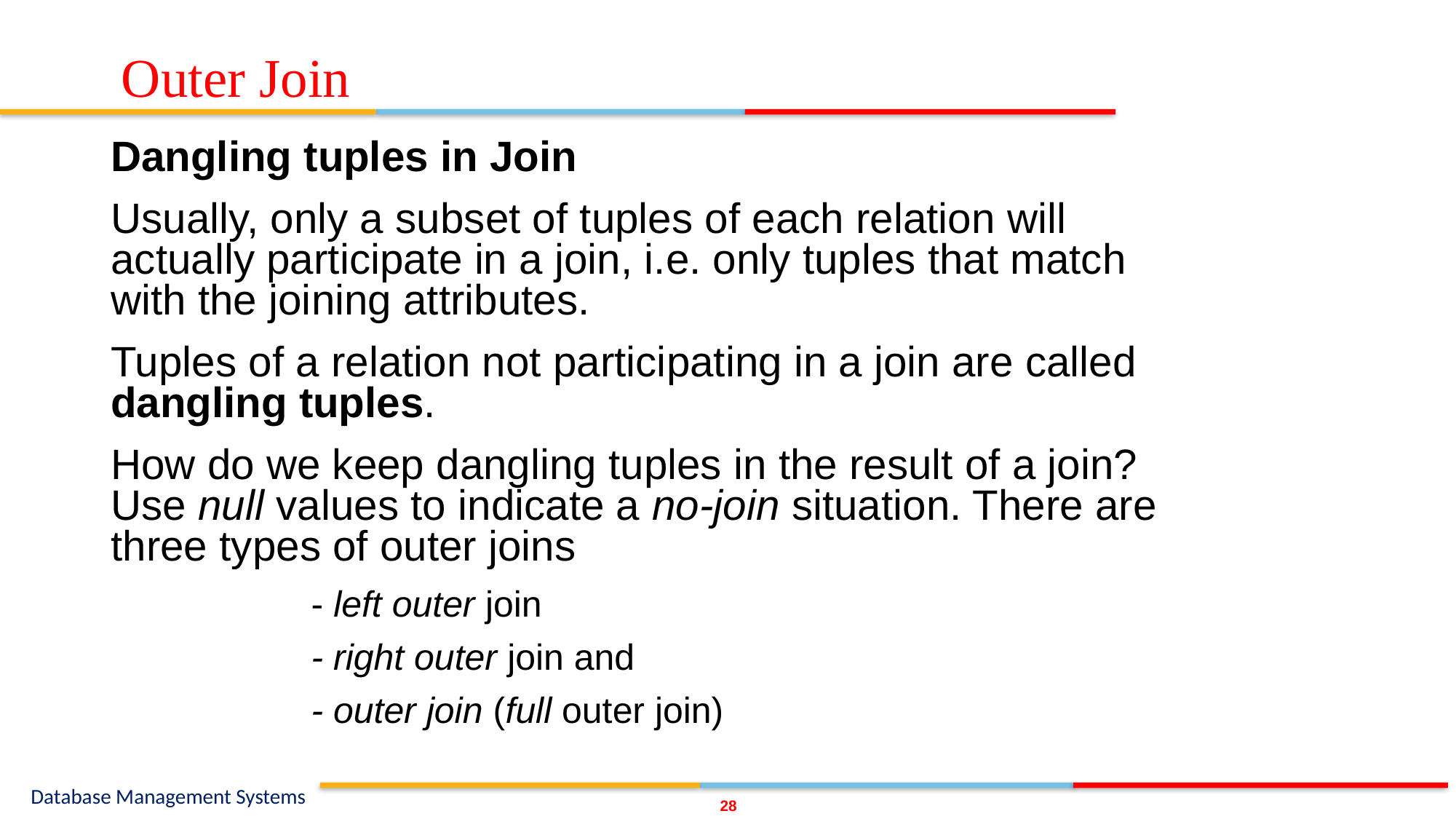

# Outer Join
Dangling tuples in Join
Usually, only a subset of tuples of each relation will actually participate in a join, i.e. only tuples that match with the joining attributes.
Tuples of a relation not participating in a join are called dangling tuples.
How do we keep dangling tuples in the result of a join? Use null values to indicate a no-join situation. There are three types of outer joins
	- left outer join
	- right outer join and
	- outer join (full outer join)